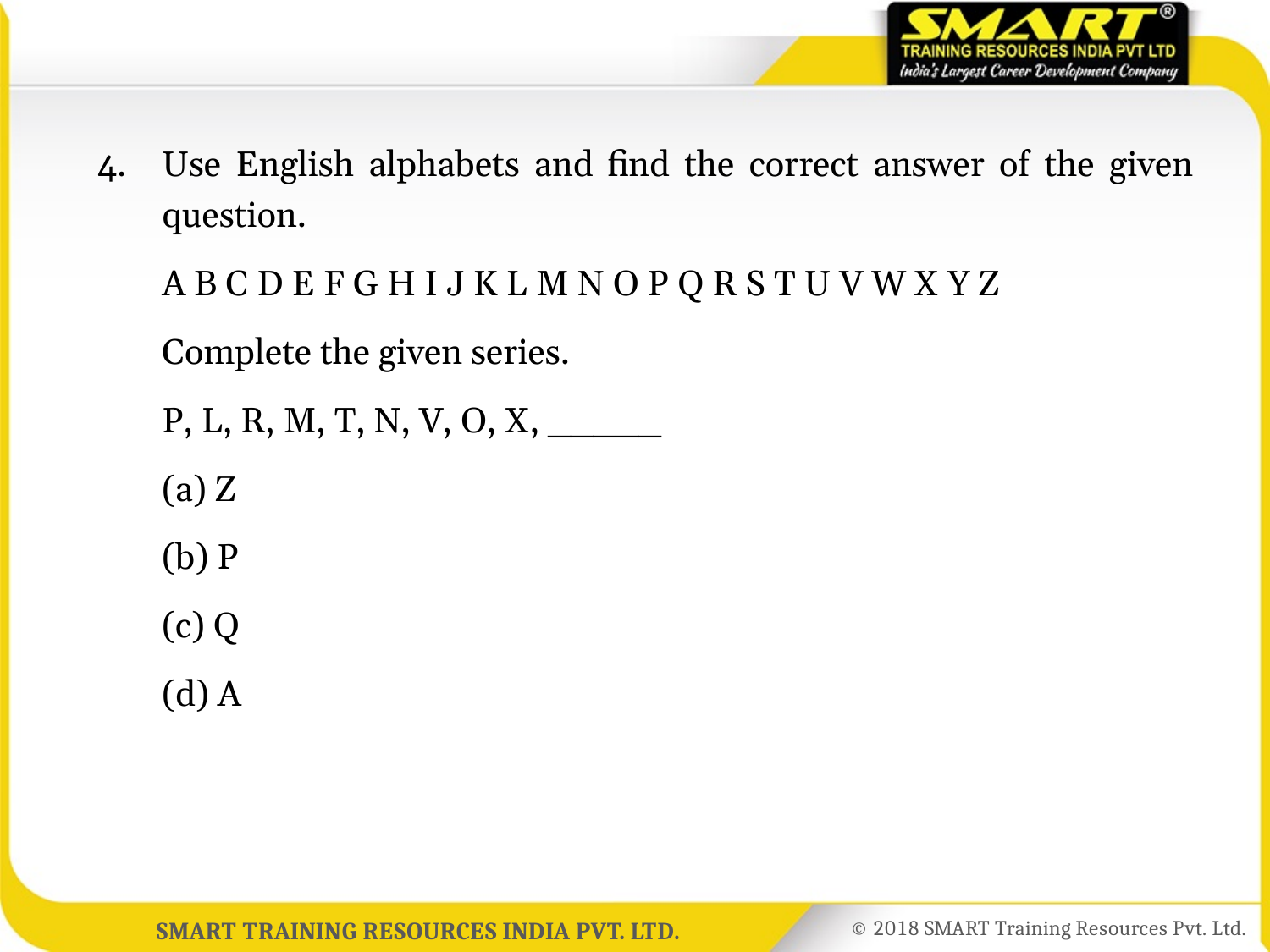

4.	Use English alphabets and find the correct answer of the given question.
	A B C D E F G H I J K L M N O P Q R S T U V W X Y Z
	Complete the given series.
	P, L, R, M, T, N, V, O, X, _____
	(a) Z
	(b) P
	(c) Q
	(d) A